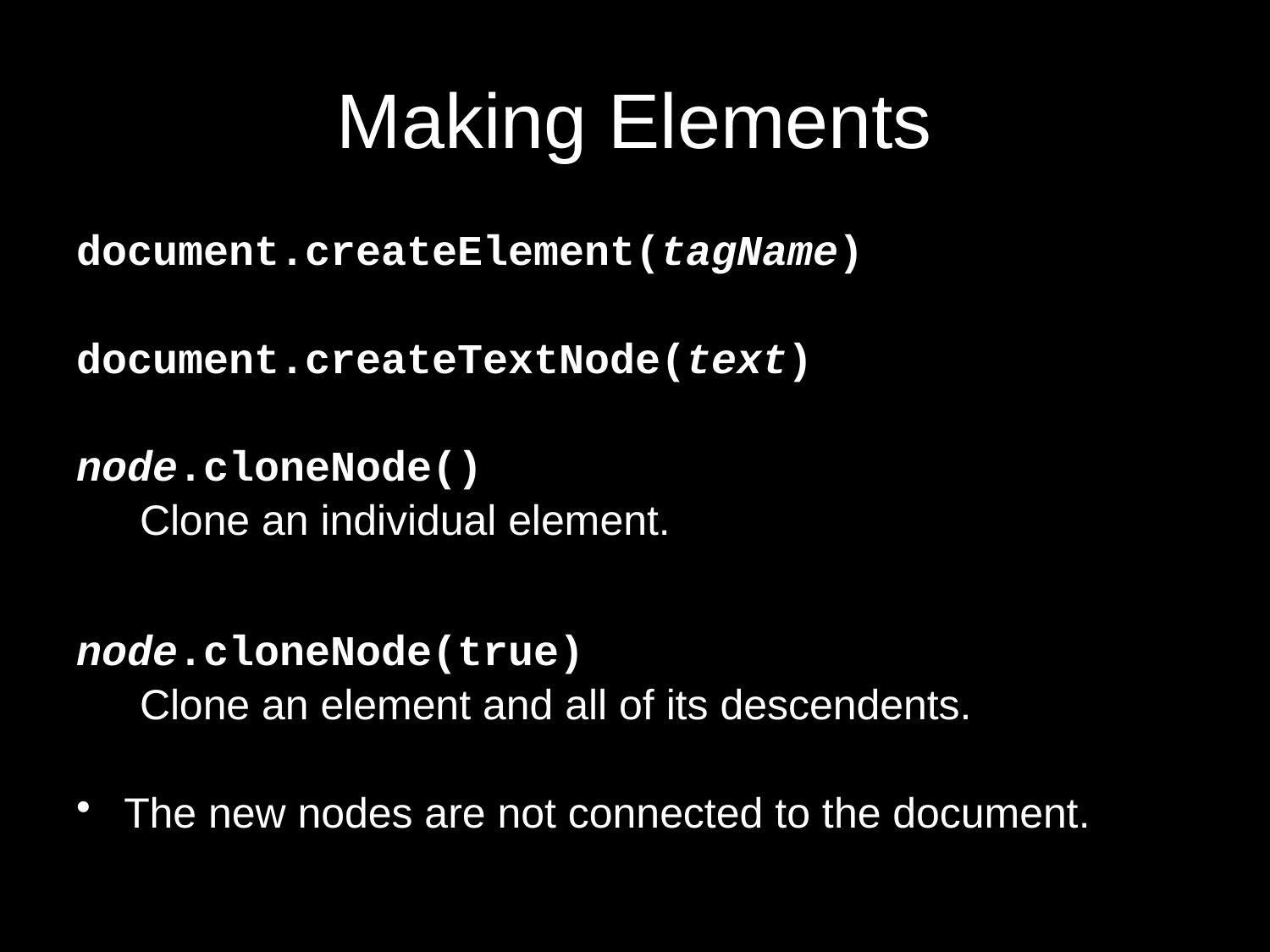

# Making Elements
document.createElement(tagName)

document.createTextNode(text)

node.cloneNode()
Clone an individual element.

node.cloneNode(true)
Clone an element and all of its descendents.

The new nodes are not connected to the document.